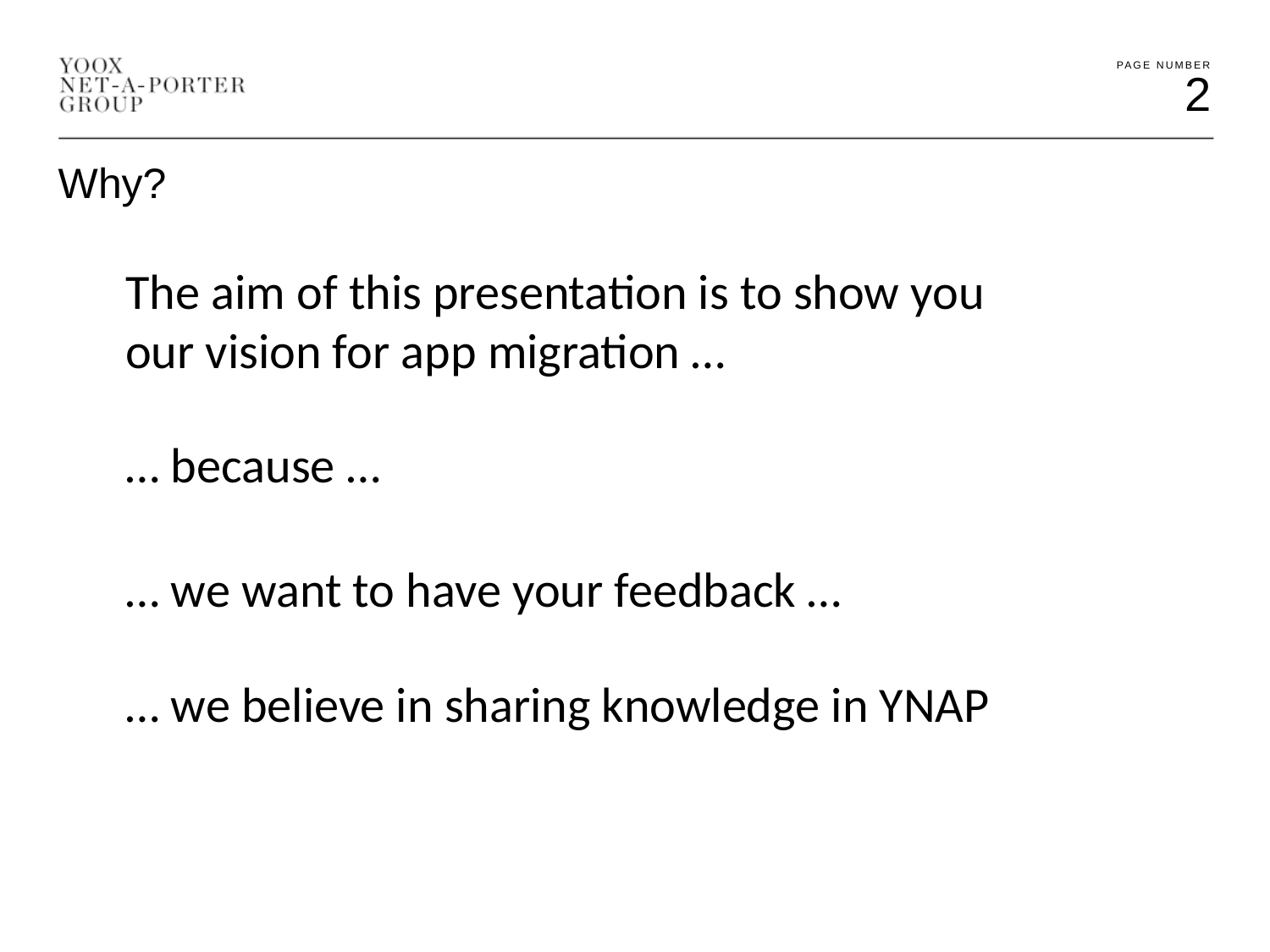

Why?
The aim of this presentation is to show you our vision for app migration …
… because …
… we want to have your feedback …
… we believe in sharing knowledge in YNAP